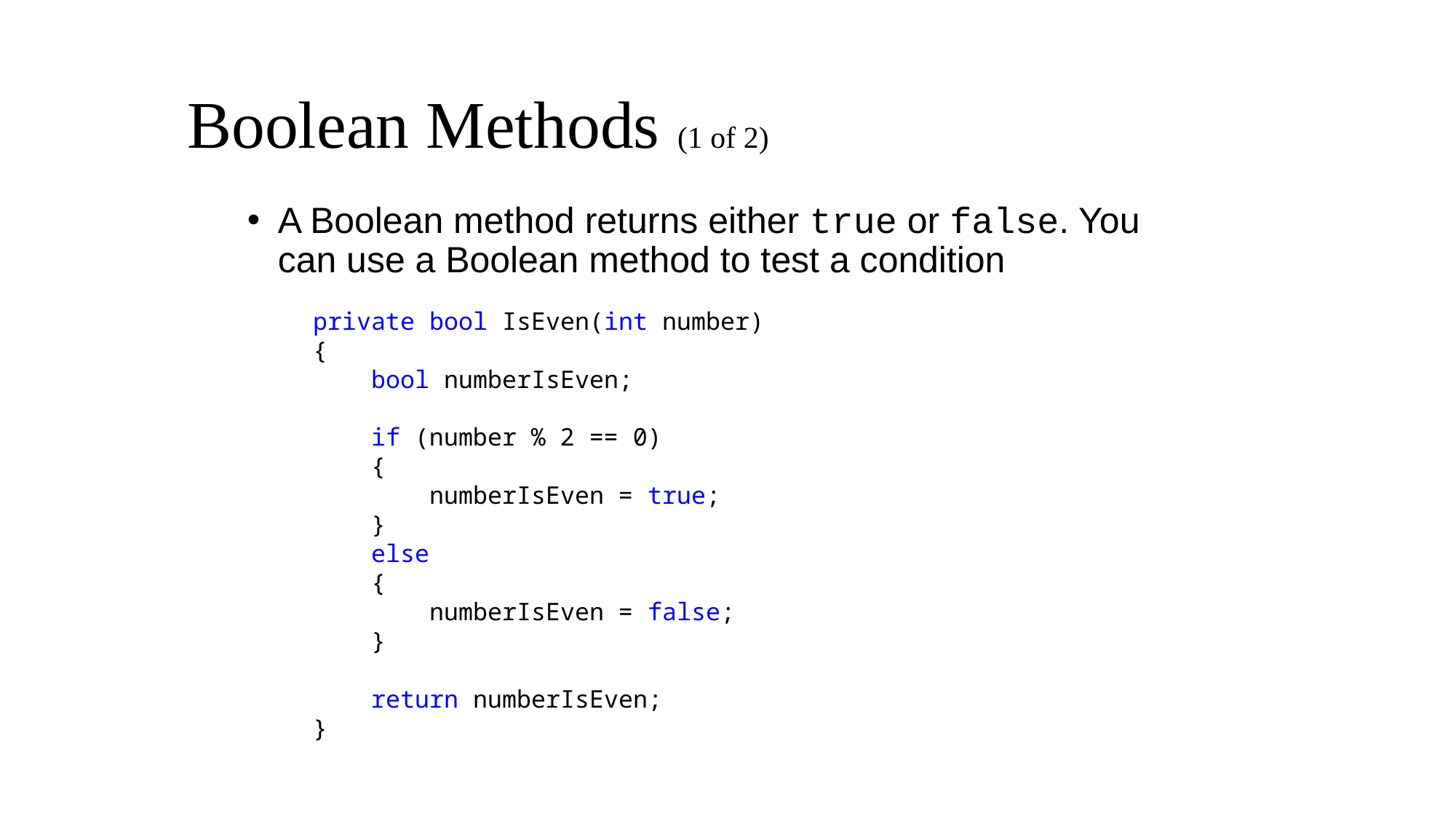

# Boolean Methods (1 of 2)
A Boolean method returns either true or false. You can use a Boolean method to test a condition
private bool IsEven(int number)
{
    bool numberIsEven;

    if (number % 2 == 0)
    {
        numberIsEven = true;
    }
    else
    {
        numberIsEven = false;
    }

    return numberIsEven;
}